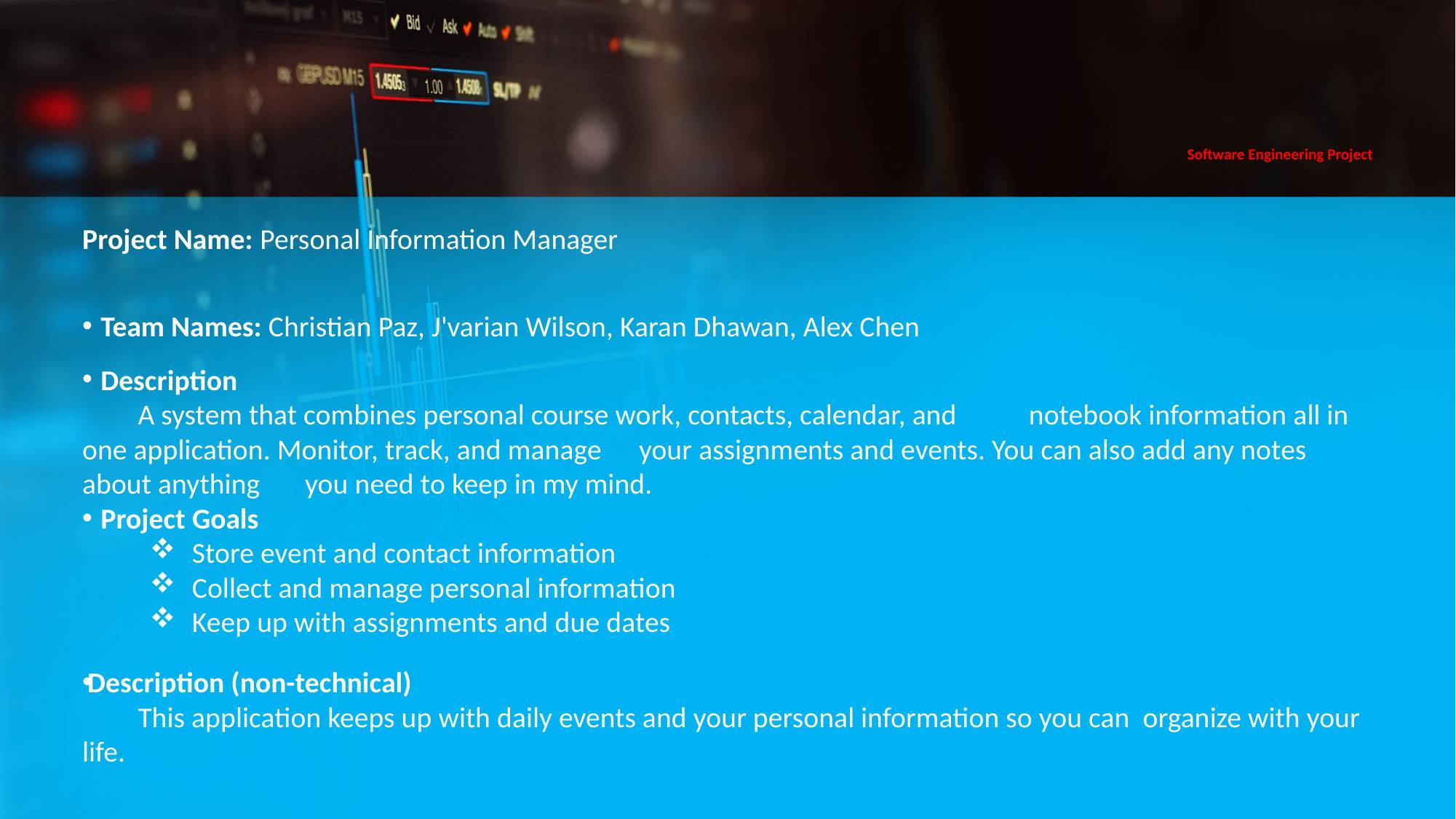

# Software Engineering Project
Project Name: Personal Information Manager

  Team Names: Christian Paz, J'varian Wilson, Karan Dhawan, Alex Chen

  Description
     	A system that combines personal course work, contacts, calendar, and      	notebook information all in one application. Monitor, track, and manage 	your assignments and events. You can also add any notes about anything 	you need to keep in my mind.
  Project Goals
Store event and contact information
Collect and manage personal information
Keep up with assignments and due dates

Description (non-technical)
	This application keeps up with daily events and your personal information so you can  organize with your life.